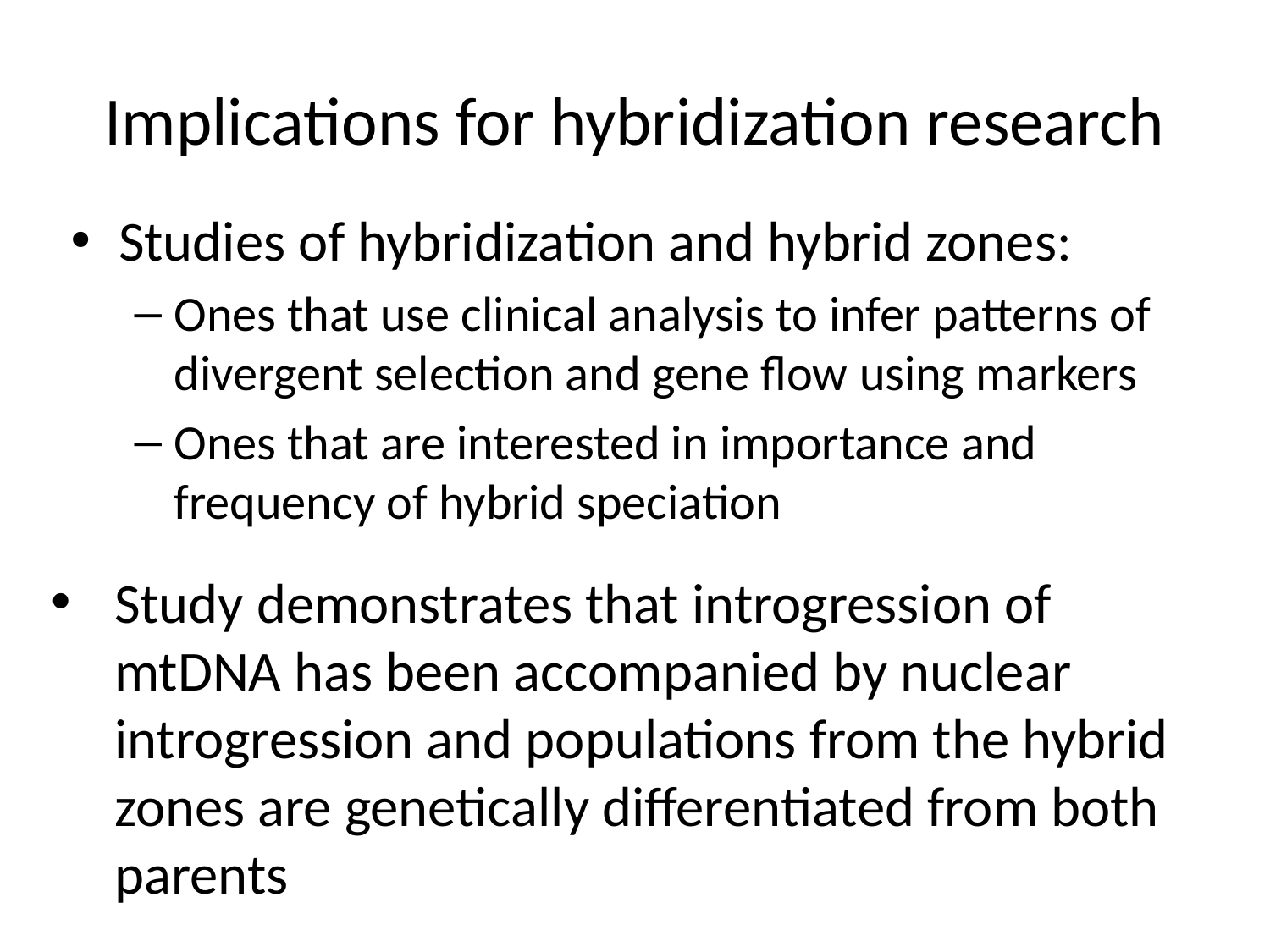

# Implications for hybridization research
Studies of hybridization and hybrid zones:
Ones that use clinical analysis to infer patterns of divergent selection and gene flow using markers
Ones that are interested in importance and frequency of hybrid speciation

Study demonstrates that introgression of mtDNA has been accompanied by nuclear introgression and populations from the hybrid zones are genetically differentiated from both parents